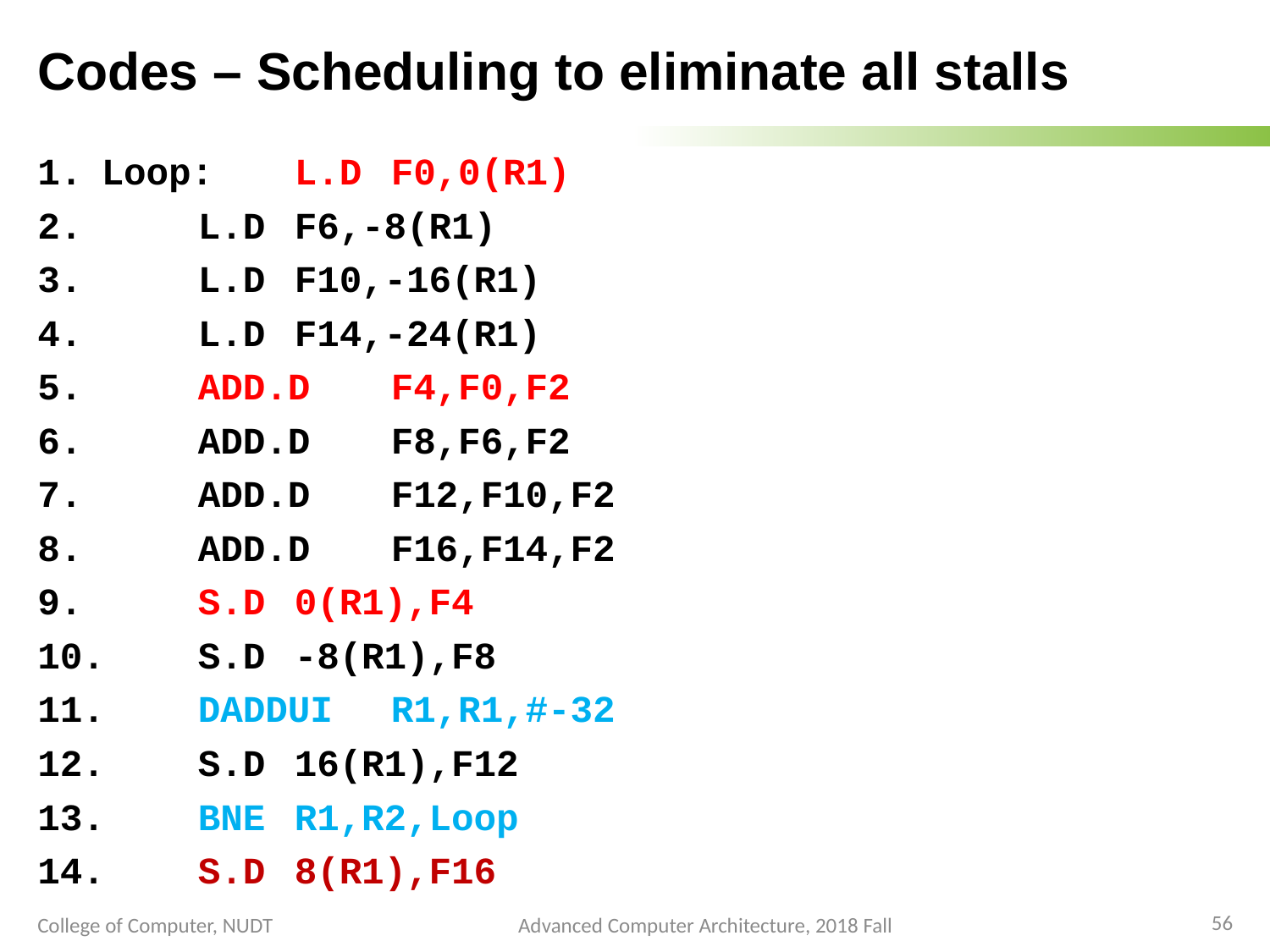

# Codes – Scheduling to eliminate all stalls
Loop: 	L.D		F0,0(R1)
		L.D		F6,-8(R1)
		L.D		F10,-16(R1)
		L.D		F14,-24(R1)
		ADD.D		F4,F0,F2
		ADD.D		F8,F6,F2
		ADD.D		F12,F10,F2
		ADD.D		F16,F14,F2
		S.D		0(R1),F4
		S.D		-8(R1),F8
		DADDUI	R1,R1,#-32
		S.D		16(R1),F12
		BNE		R1,R2,Loop
		S.D		8(R1),F16
56
College of Computer, NUDT
Advanced Computer Architecture, 2018 Fall